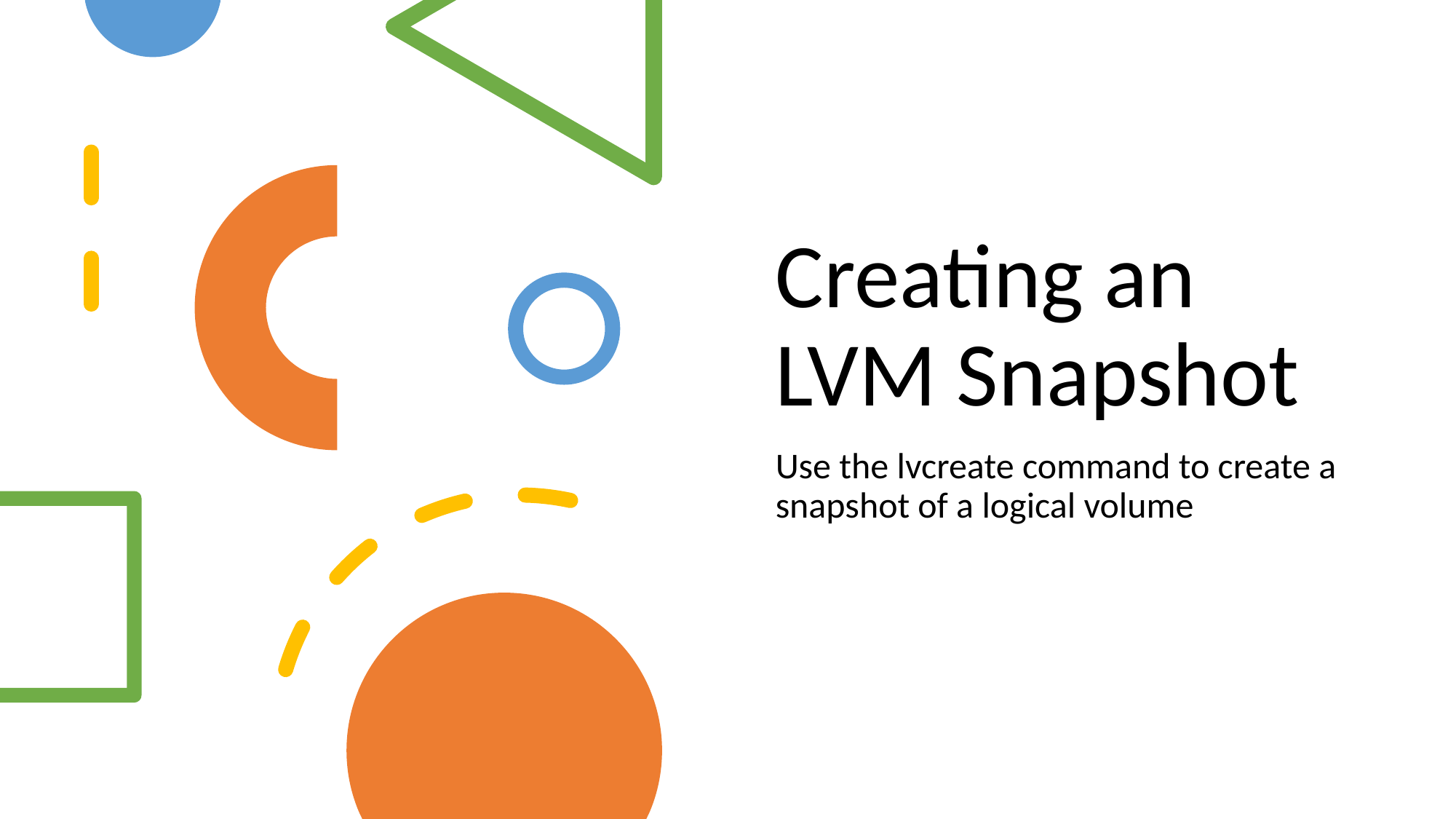

# Creating an LVM Snapshot

Use the lvcreate command to create a snapshot of a logical volume